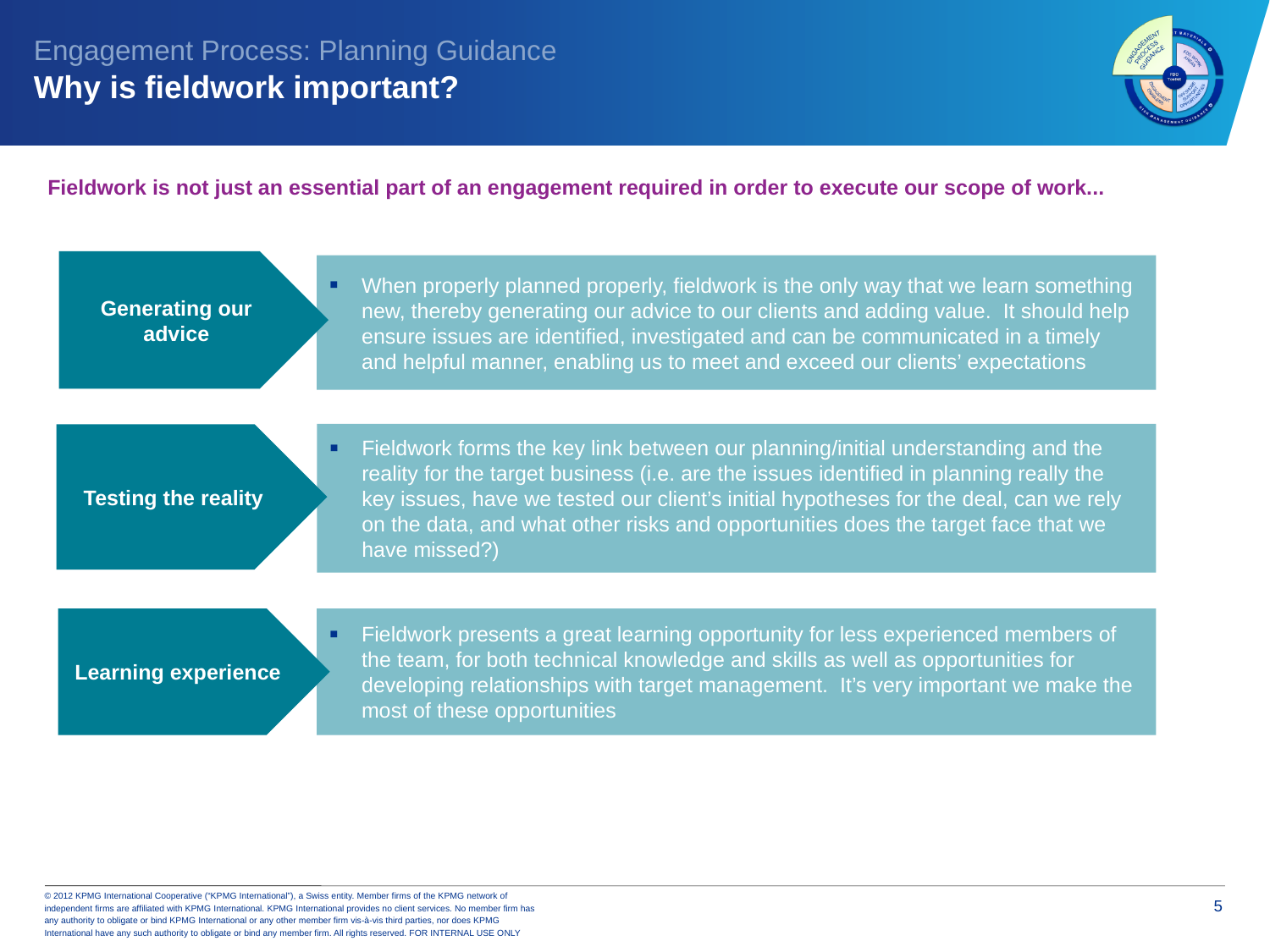

Engagement Process: Planning Guidance
Why is fieldwork important?
Fieldwork is not just an essential part of an engagement required in order to execute our scope of work...

Generating our advice
When properly planned properly, fieldwork is the only way that we learn something new, thereby generating our advice to our clients and adding value.  It should help ensure issues are identified, investigated and can be communicated in a timely and helpful manner, enabling us to meet and exceed our clients’ expectations
Fieldwork forms the key link between our planning/initial understanding and the reality for the target business (i.e. are the issues identified in planning really the key issues, have we tested our client’s initial hypotheses for the deal, can we rely on the data, and what other risks and opportunities does the target face that we have missed?)
Testing the reality
Learning experience
Fieldwork presents a great learning opportunity for less experienced members of the team, for both technical knowledge and skills as well as opportunities for developing relationships with target management.  It’s very important we make the most of these opportunities